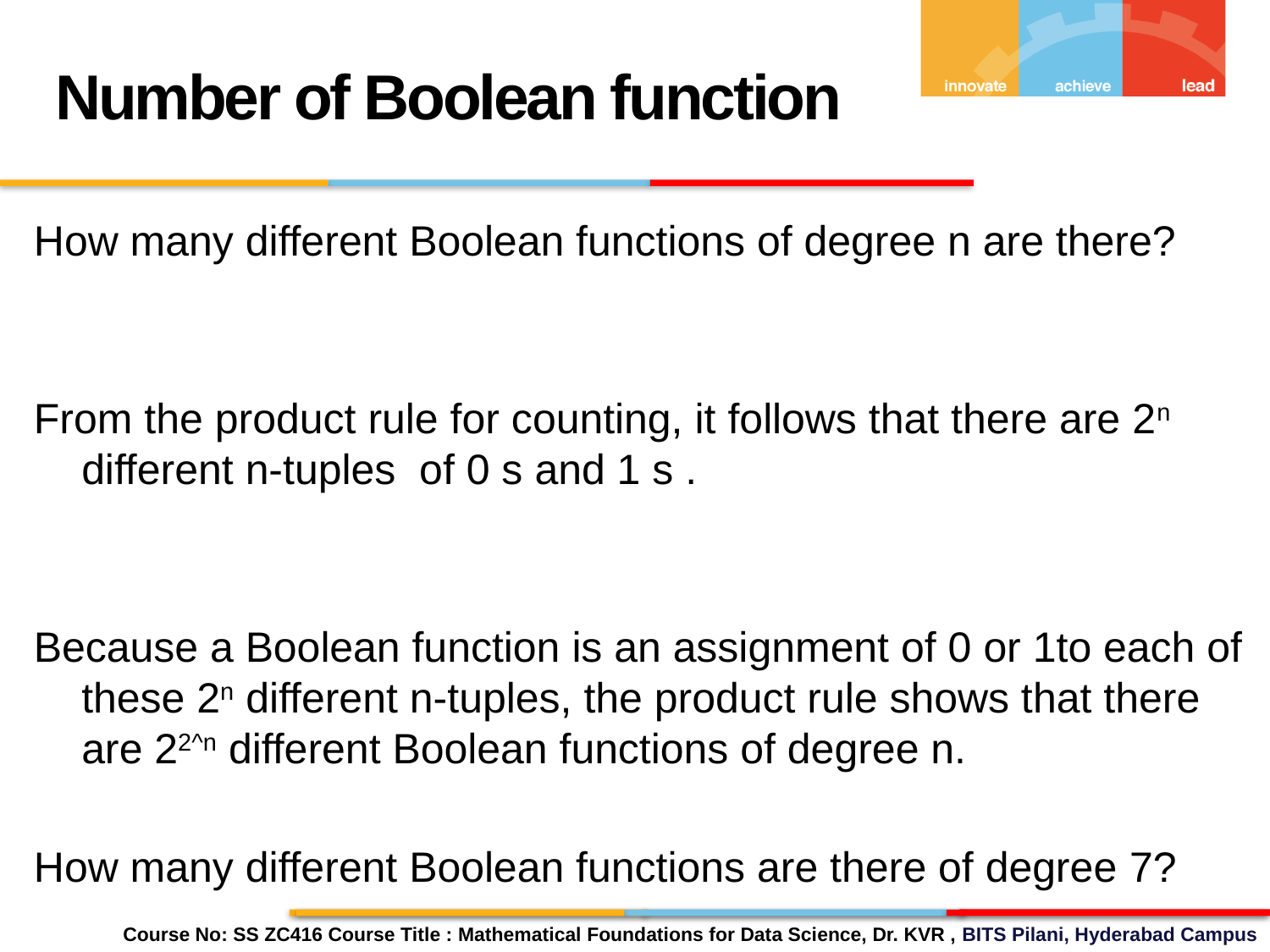

Number of Boolean function
How many different Boolean functions of degree n are there?

From the product rule for counting, it follows that there are 2n different n-tuples  of 0 s and 1 s .

Because a Boolean function is an assignment of 0 or 1to each of these 2n different n-tuples, the product rule shows that there are 22^n different Boolean functions of degree n.

How many different Boolean functions are there of degree 7?